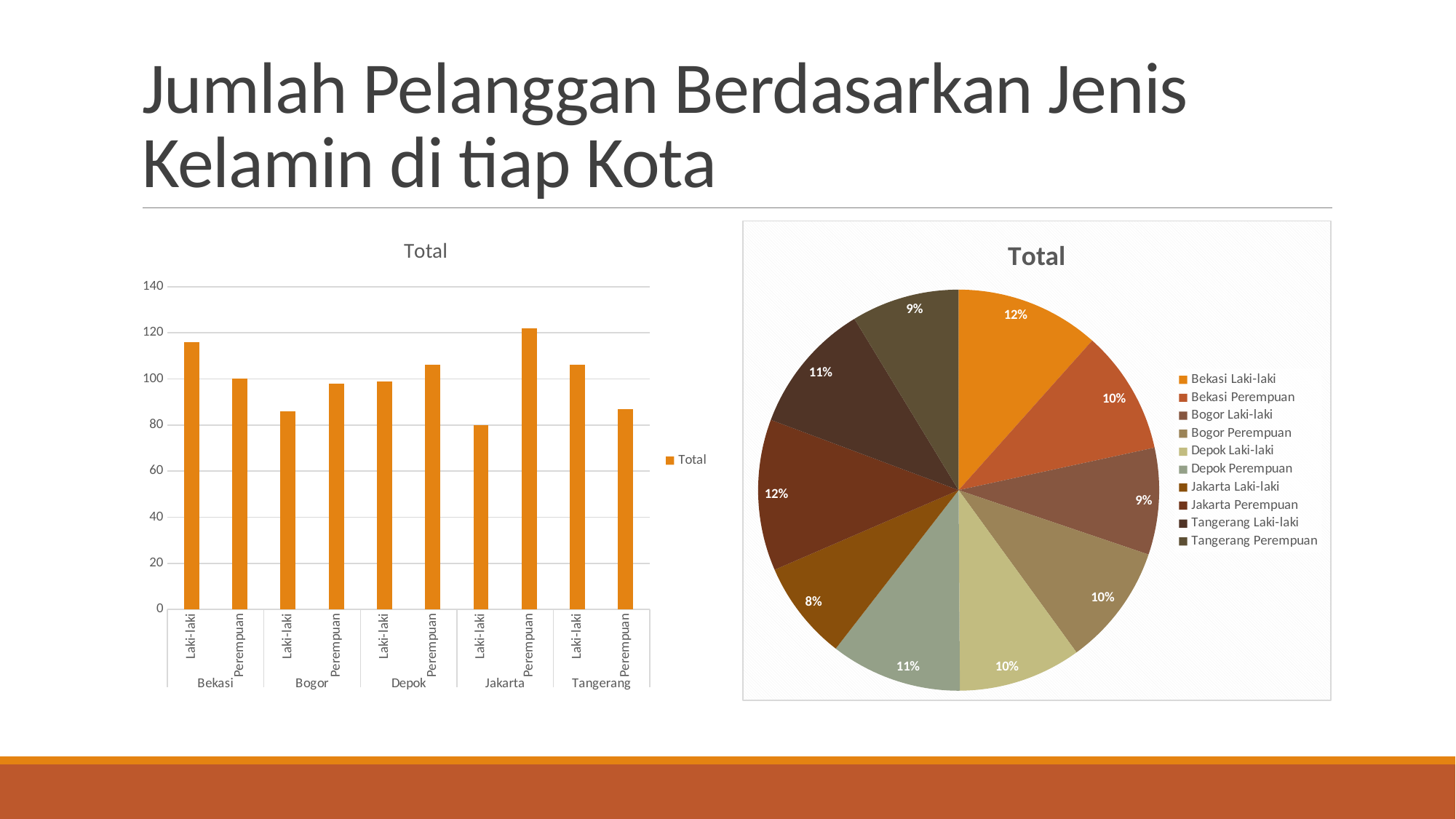

# Jumlah Pelanggan Berdasarkan Jenis Kelamin di tiap Kota

### Chart:

| Category | Total |
|---|---|
| Laki-laki | 116.0 |
| Perempuan | 100.0 |
| Laki-laki | 86.0 |
| Perempuan | 98.0 |
| Laki-laki | 99.0 |
| Perempuan | 106.0 |
| Laki-laki | 80.0 |
| Perempuan | 122.0 |
| Laki-laki | 106.0 |
| Perempuan | 87.0 |

### Chart:

| Category | Total |
|---|---|
| Laki-laki | 116.0 |
| Perempuan | 100.0 |
| Laki-laki | 86.0 |
| Perempuan | 98.0 |
| Laki-laki | 99.0 |
| Perempuan | 106.0 |
| Laki-laki | 80.0 |
| Perempuan | 122.0 |
| Laki-laki | 106.0 |
| Perempuan | 87.0 |